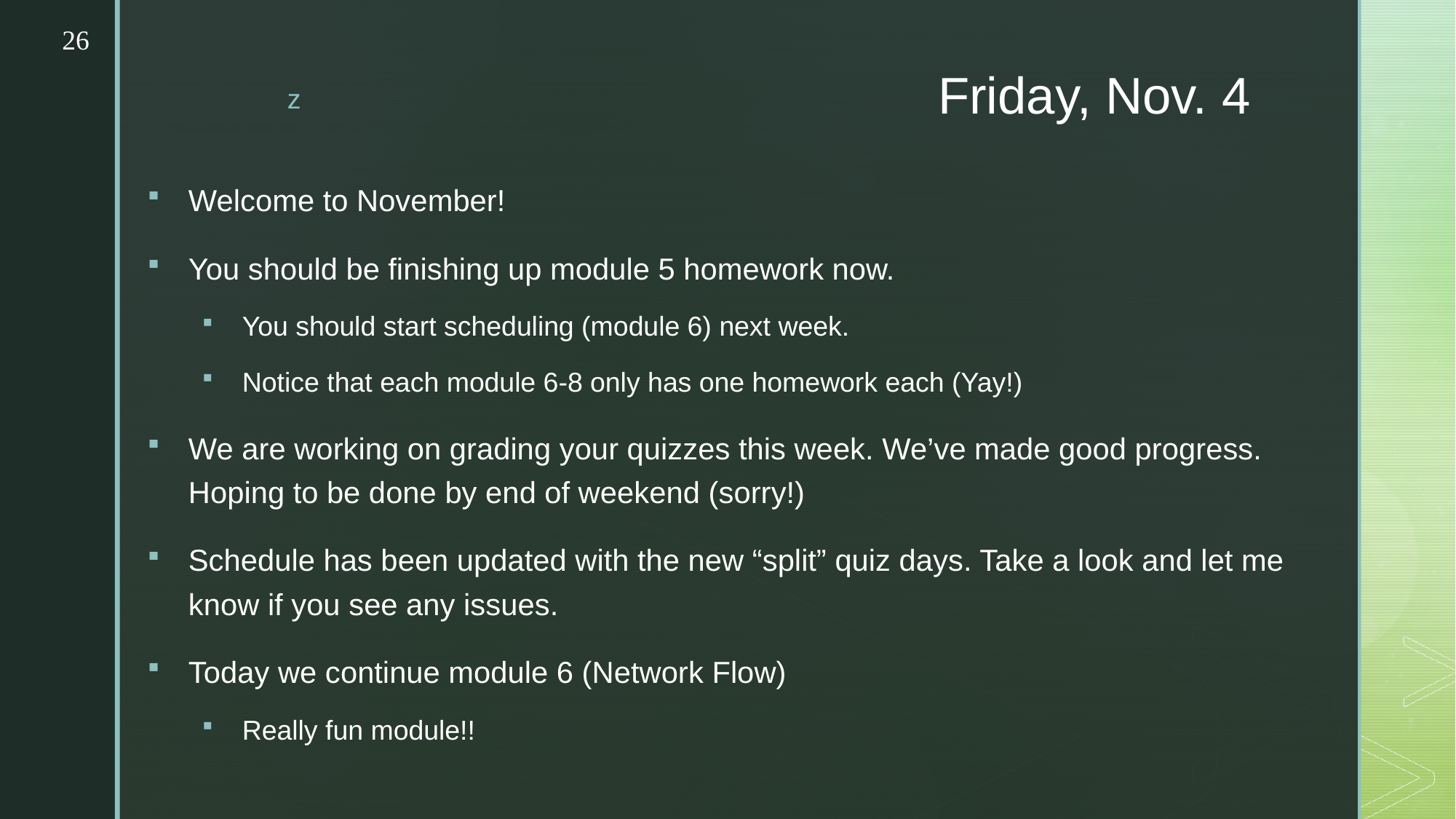

26
# Friday, Nov. 4
Welcome to November!
You should be finishing up module 5 homework now.
You should start scheduling (module 6) next week.
Notice that each module 6-8 only has one homework each (Yay!)
We are working on grading your quizzes this week. We’ve made good progress. Hoping to be done by end of weekend (sorry!)
Schedule has been updated with the new “split” quiz days. Take a look and let me know if you see any issues.
Today we continue module 6 (Network Flow)
Really fun module!!